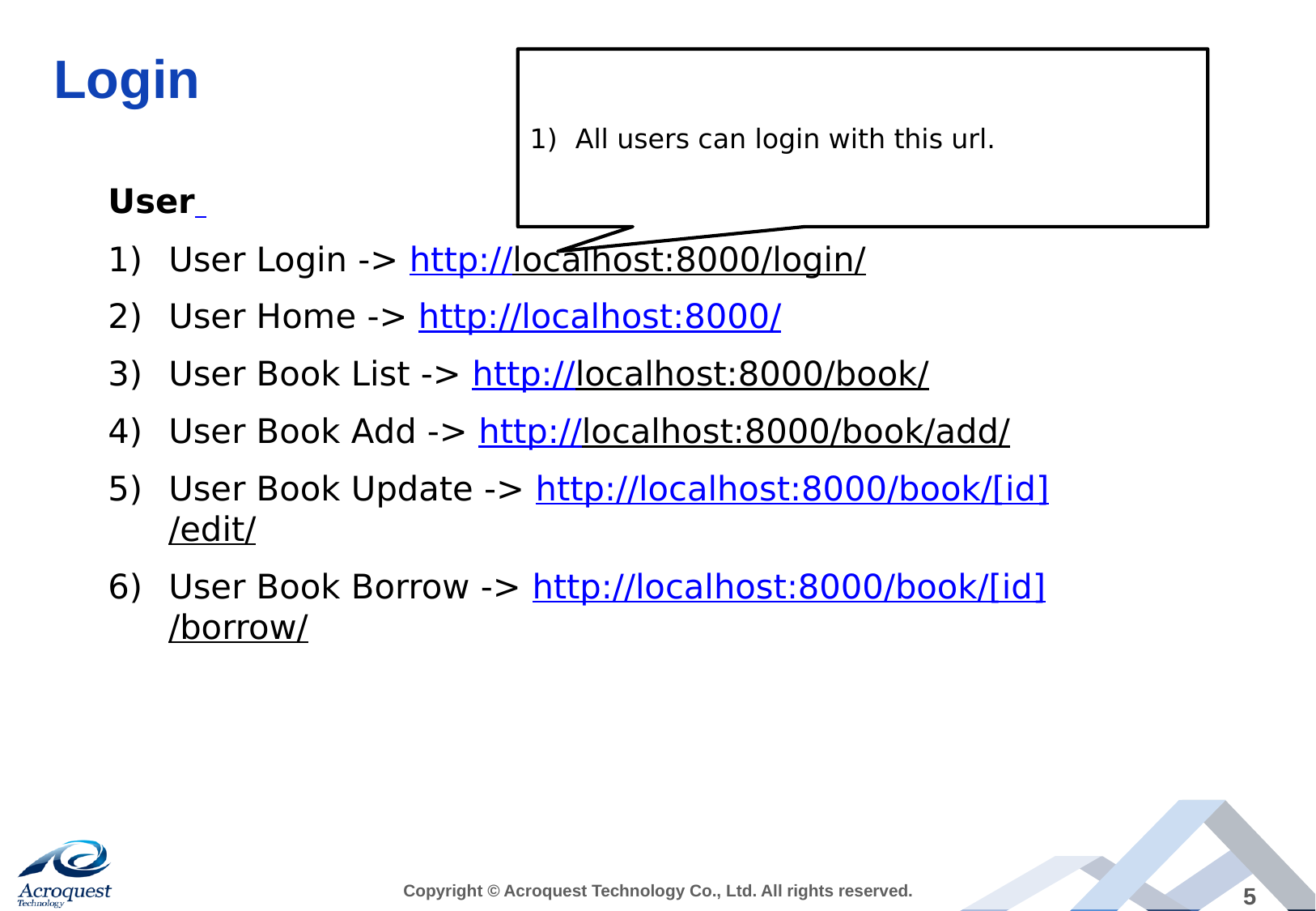

# Login
All users can login with this url.
User
User Login -> http://localhost:8000/login/
User Home -> http://localhost:8000/
User Book List -> http://localhost:8000/book/
User Book Add -> http://localhost:8000/book/add/
User Book Update -> http://localhost:8000/book/[id]/edit/
User Book Borrow -> http://localhost:8000/book/[id]/borrow/

Copyright © Acroquest Technology Co., Ltd. All rights reserved.
5